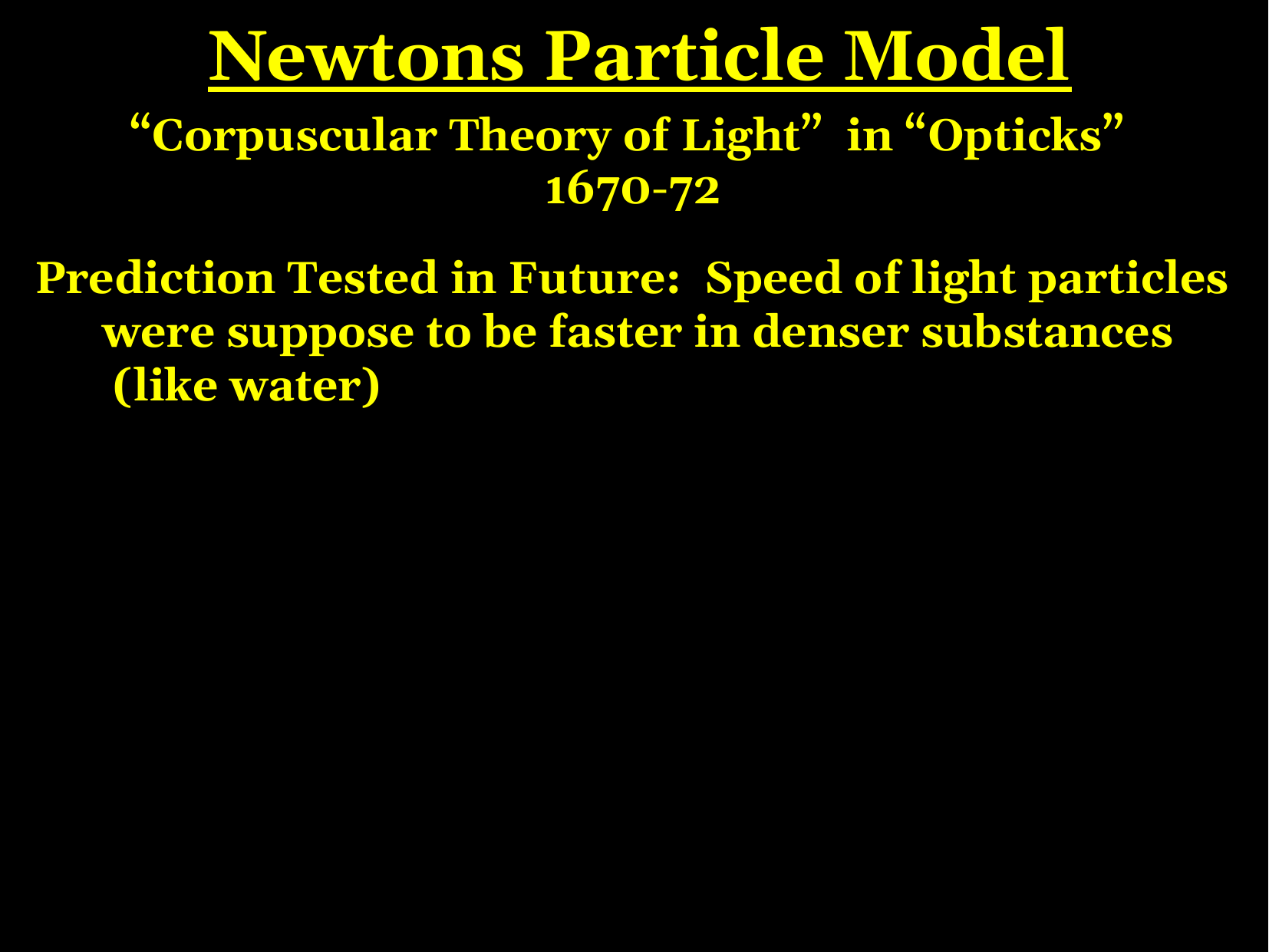

Newtons Particle Model
“Corpuscular Theory of Light”  in “Opticks”
1670-72
Prediction Tested in Future:  Speed of light particles
      were suppose to be faster in denser substances
       (like water)